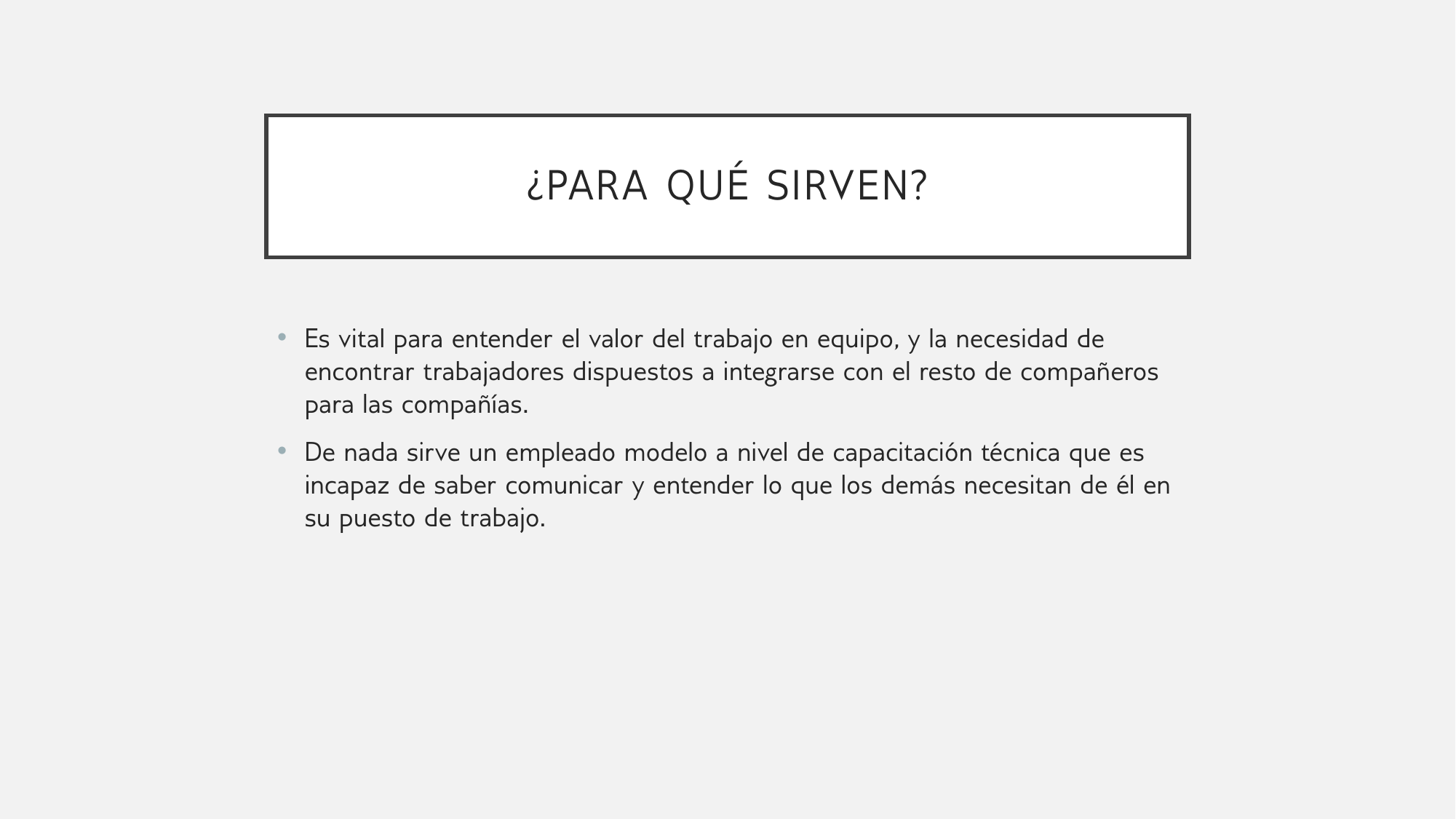

# ¿Para qué sirven?
Es vital para entender el valor del trabajo en equipo, y la necesidad de encontrar trabajadores dispuestos a integrarse con el resto de compañeros para las compañías.
De nada sirve un empleado modelo a nivel de capacitación técnica que es incapaz de saber comunicar y entender lo que los demás necesitan de él en su puesto de trabajo.